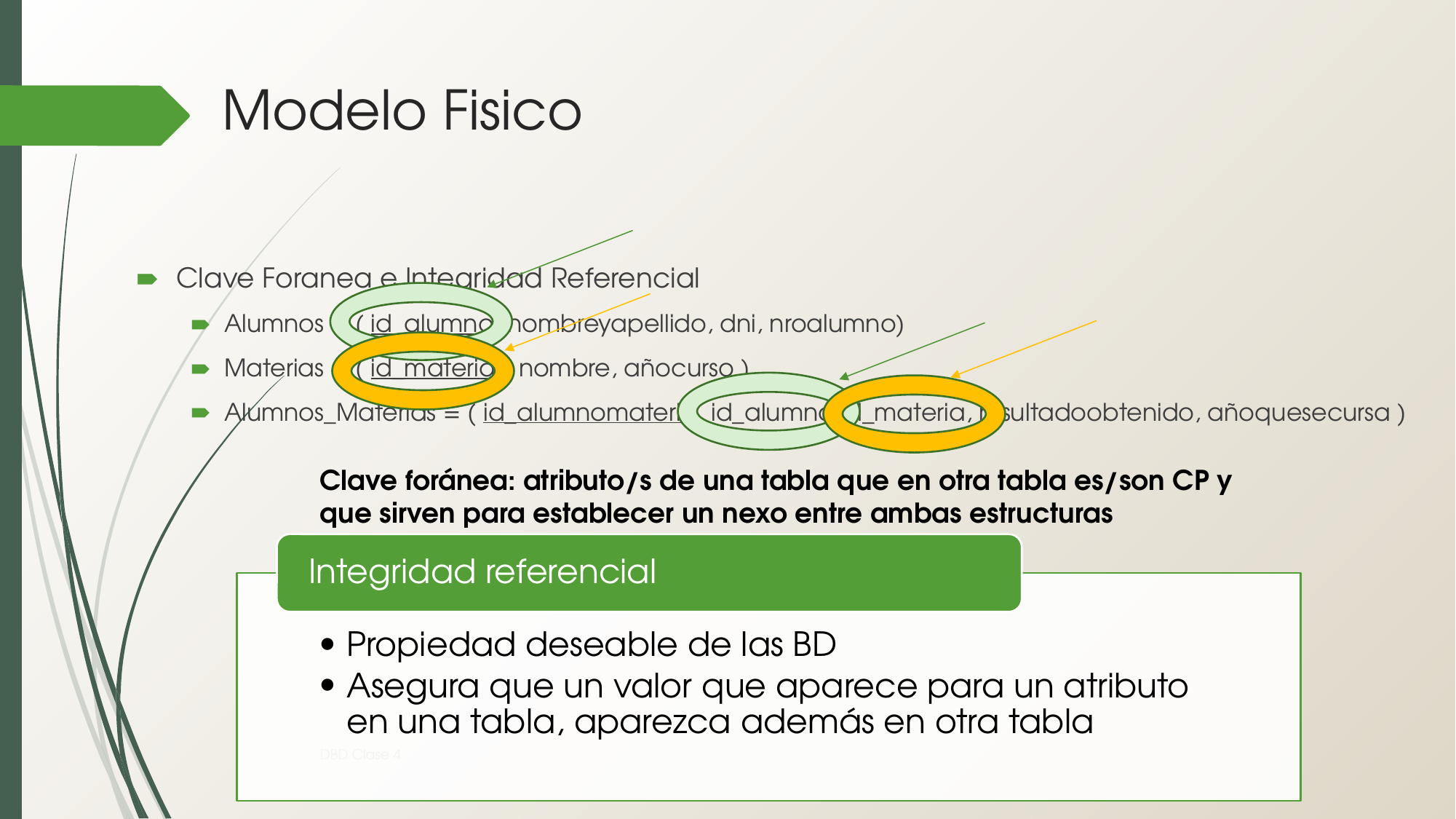

# Modelo Fisico
Clave Foranea e Integridad Referencial
Alumnos = ( id_alumno, nombreyapellido, dni, nroalumno)
Materias = ( id_materias, nombre, añocurso )
Alumnos_Materias = ( id_alumnomateria, id_alumno,id_materia, resultadoobtenido, añoquesecursa )

Clave foránea: atributo/s de una tabla que en otra tabla es/son CP y que sirven para establecer un nexo entre ambas estructuras

Integridad referencial

Propiedad deseable de las BD
Asegura que un valor que aparece para un atributo en una tabla, aparezca además en otra tabla
DBD Clase 4